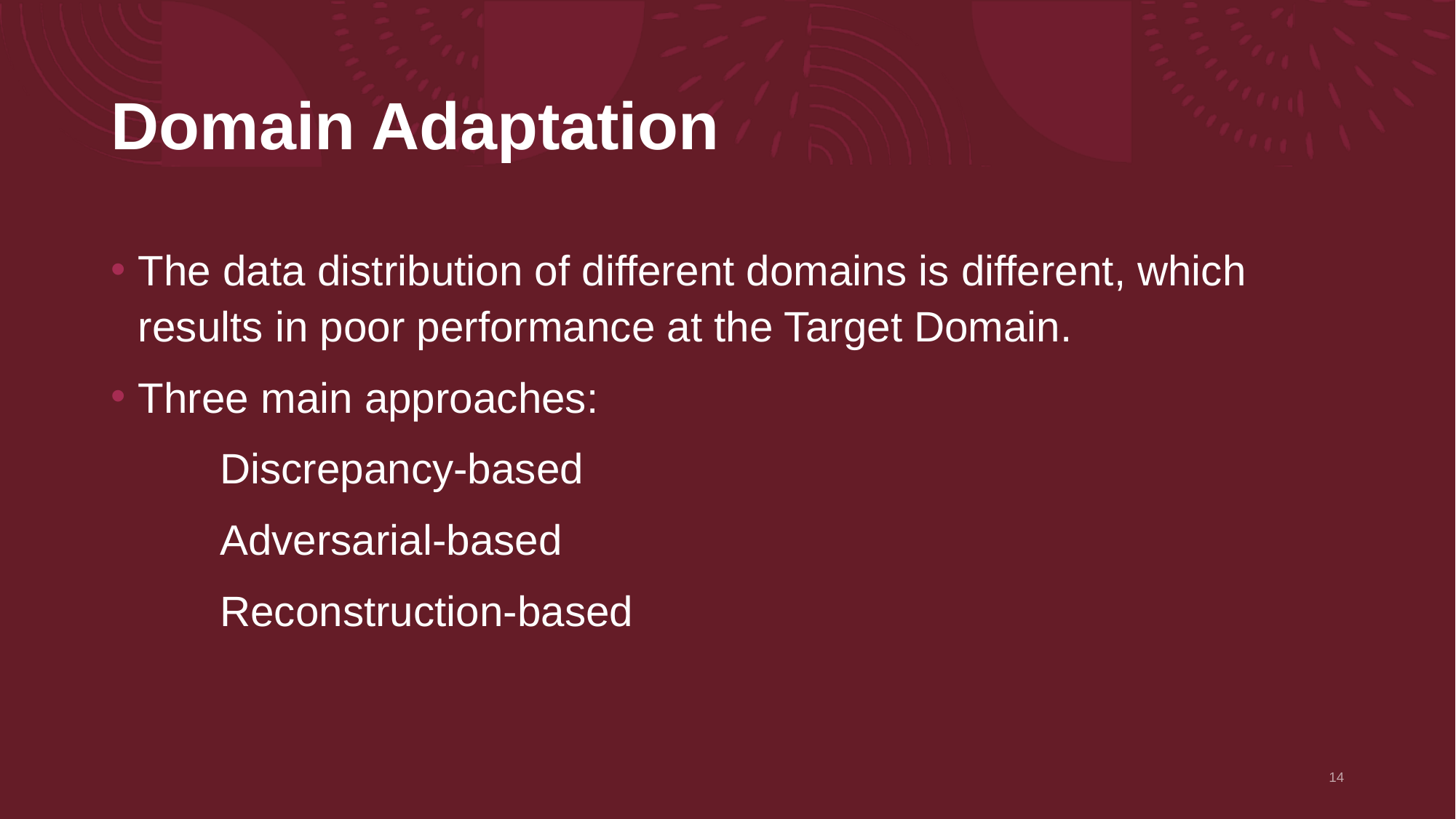

# Domain Adaptation
The data distribution of different domains is different, which results in poor performance at the Target Domain.
Three main approaches:
	Discrepancy-based
	Adversarial-based
	Reconstruction-based

14